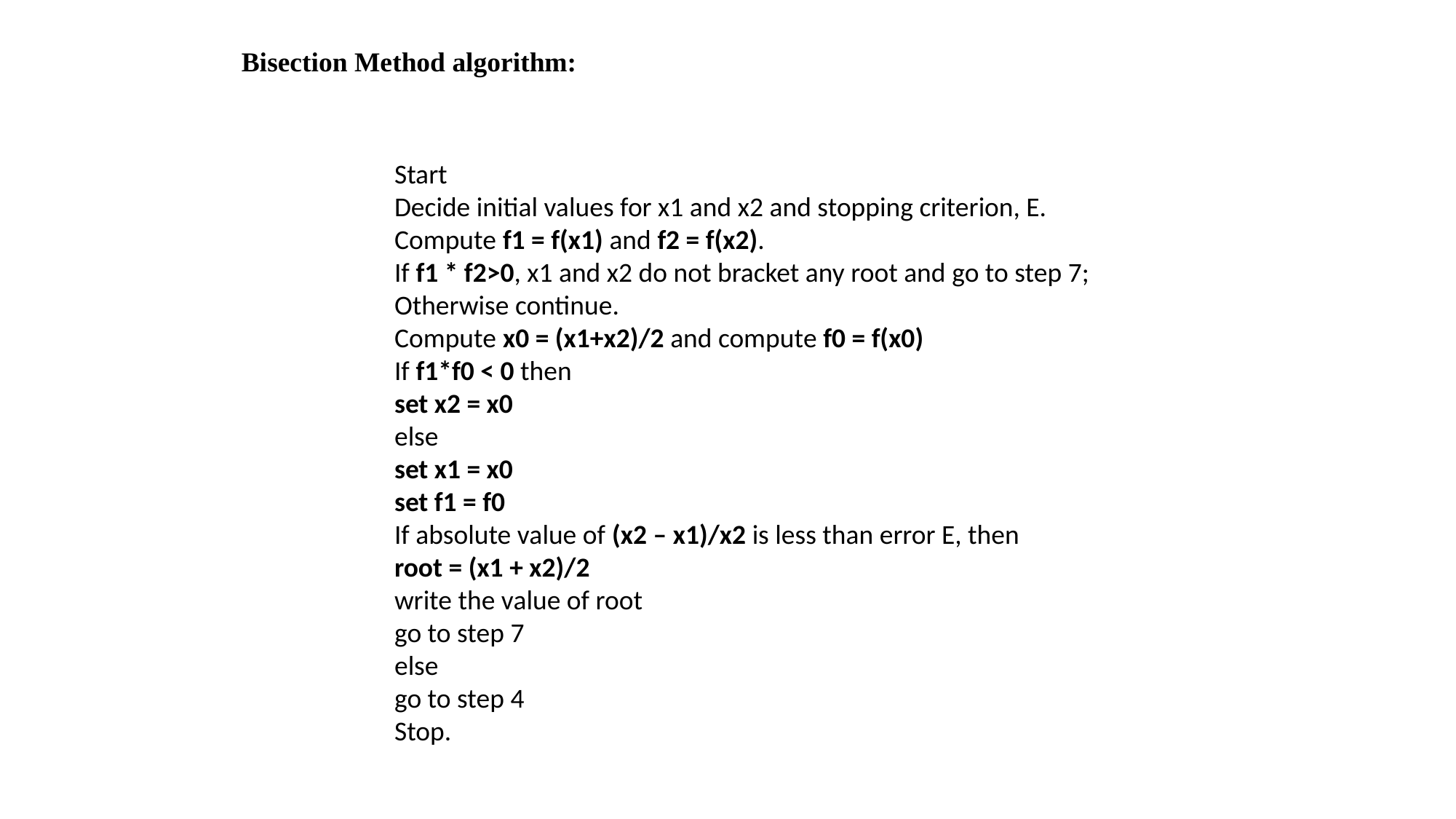

Bisection Method algorithm:
Start
Decide initial values for x1 and x2 and stopping criterion, E.
Compute f1 = f(x1) and f2 = f(x2).
If f1 * f2>0, x1 and x2 do not bracket any root and go to step 7;
Otherwise continue.
Compute x0 = (x1+x2)/2 and compute f0 = f(x0)
If f1*f0 < 0 then
set x2 = x0
else
set x1 = x0
set f1 = f0
If absolute value of (x2 – x1)/x2 is less than error E, then
root = (x1 + x2)/2
write the value of root
go to step 7
else
go to step 4
Stop.